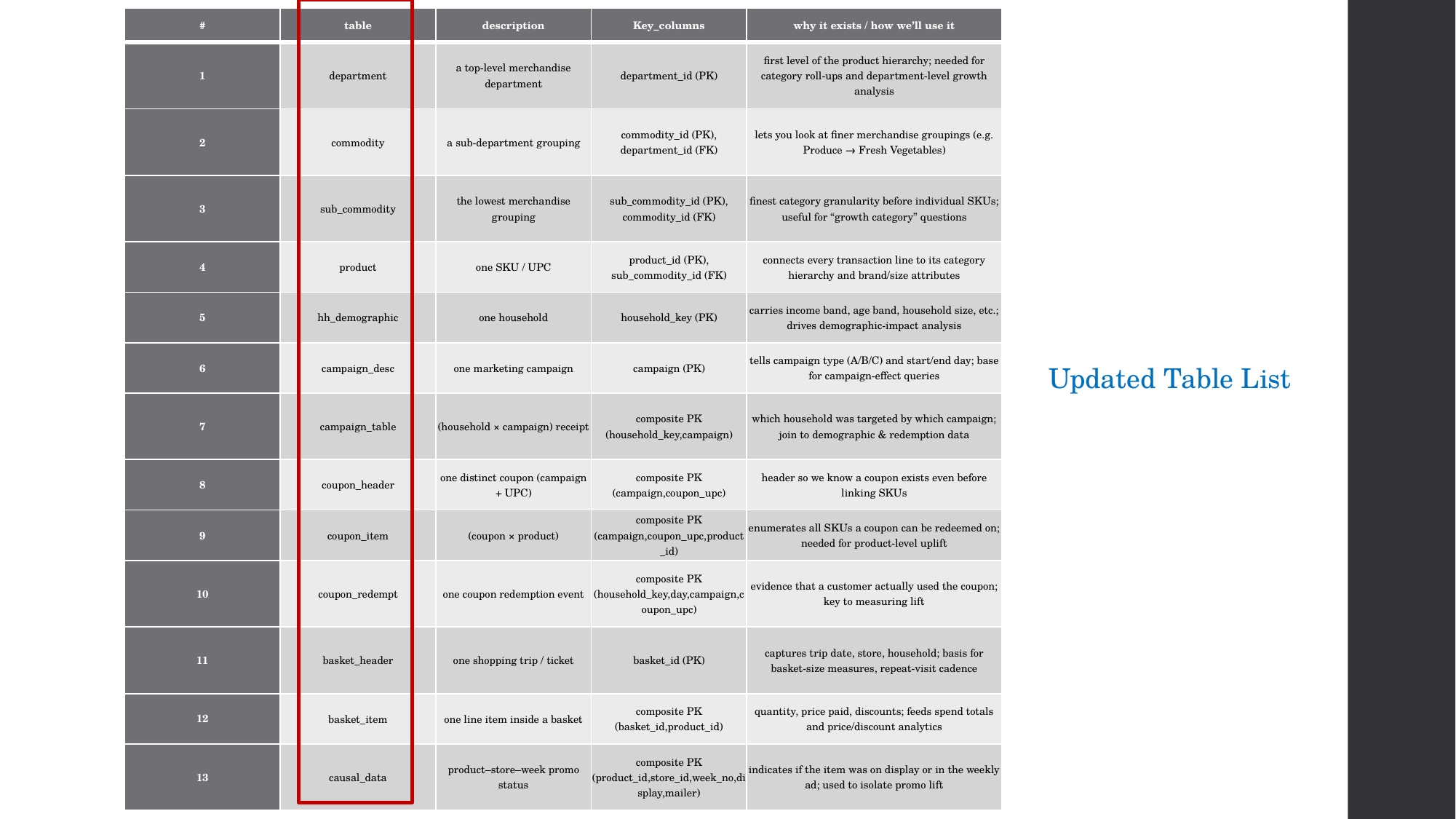

| # | table | description | Key\_columns | why it exists / how we’ll use it |
| --- | --- | --- | --- | --- |
| 1 | department | a top-level merchandise department | department\_id (PK) | first level of the product hierarchy; needed for category roll-ups and department-level growth analysis |
| 2 | commodity | a sub-department grouping | commodity\_id (PK), department\_id (FK) | lets you look at finer merchandise groupings (e.g. Produce → Fresh Vegetables) |
| 3 | sub\_commodity | the lowest merchandise grouping | sub\_commodity\_id (PK), commodity\_id (FK) | finest category granularity before individual SKUs; useful for “growth category” questions |
| 4 | product | one SKU / UPC | product\_id (PK), sub\_commodity\_id (FK) | connects every transaction line to its category hierarchy and brand/size attributes |
| 5 | hh\_demographic | one household | household\_key (PK) | carries income band, age band, household size, etc.; drives demographic-impact analysis |
| 6 | campaign\_desc | one marketing campaign | campaign (PK) | tells campaign type (A/B/C) and start/end day; base for campaign-effect queries |
| 7 | campaign\_table | (household × campaign) receipt | composite PK (household\_key,campaign) | which household was targeted by which campaign; join to demographic & redemption data |
| 8 | coupon\_header | one distinct coupon (campaign + UPC) | composite PK (campaign,coupon\_upc) | header so we know a coupon exists even before linking SKUs |
| 9 | coupon\_item | (coupon × product) | composite PK (campaign,coupon\_upc,product\_id) | enumerates all SKUs a coupon can be redeemed on; needed for product-level uplift |
| 10 | coupon\_redempt | one coupon redemption event | composite PK (household\_key,day,campaign,coupon\_upc) | evidence that a customer actually used the coupon; key to measuring lift |
| 11 | basket\_header | one shopping trip / ticket | basket\_id (PK) | captures trip date, store, household; basis for basket-size measures, repeat-visit cadence |
| 12 | basket\_item | one line item inside a basket | composite PK (basket\_id,product\_id) | quantity, price paid, discounts; feeds spend totals and price/discount analytics |
| 13 | causal\_data | product–store–week promo status | composite PK (product\_id,store\_id,week\_no,display,mailer) | indicates if the item was on display or in the weekly ad; used to isolate promo lift |
Updated Table List